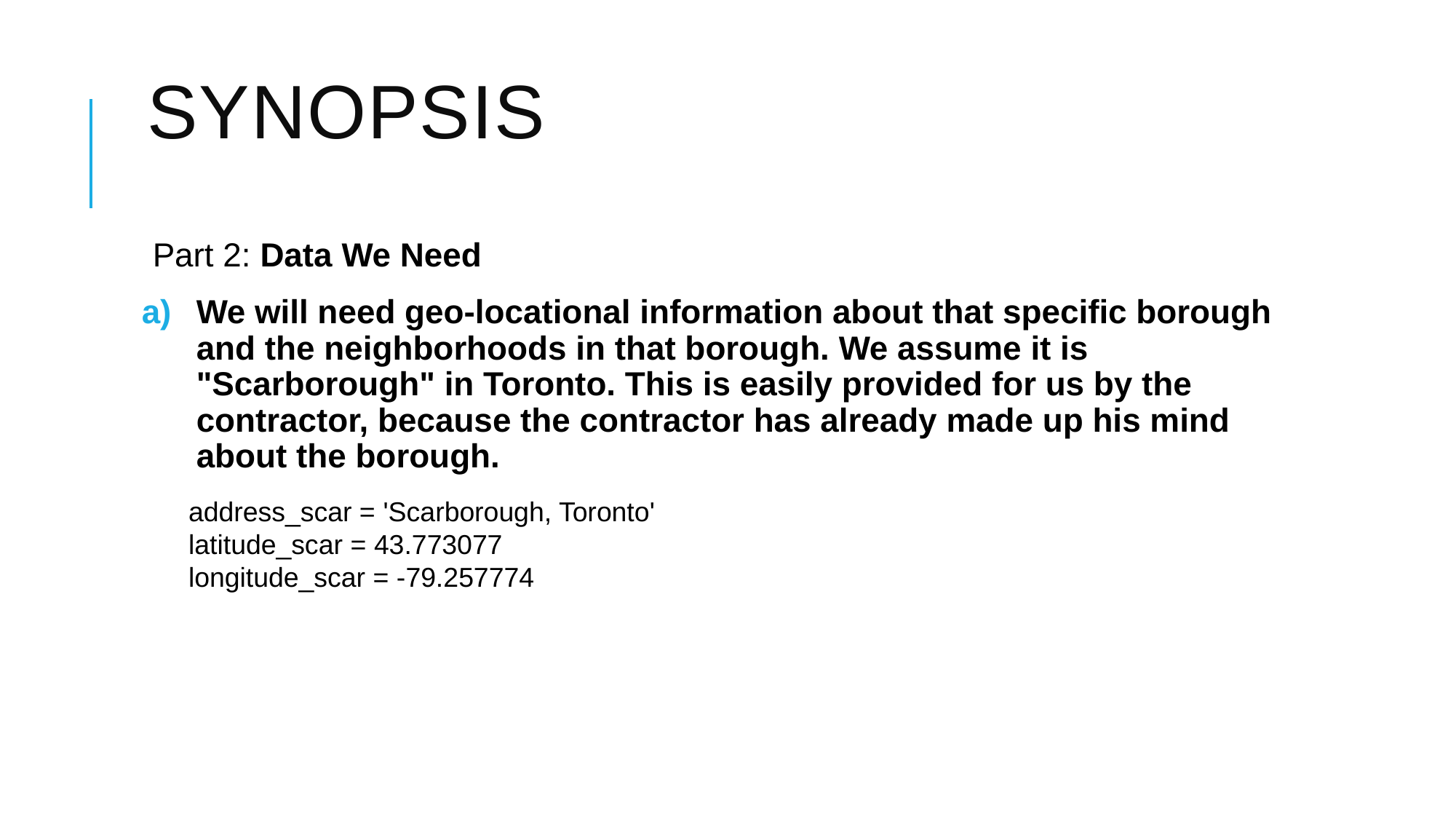

# Synopsis
Part 2: Data We Need
We will need geo-locational information about that specific borough and the neighborhoods in that borough. We assume it is "Scarborough" in Toronto. This is easily provided for us by the contractor, because the contractor has already made up his mind about the borough.

address_scar = 'Scarborough, Toronto'
latitude_scar = 43.773077
longitude_scar = -79.257774